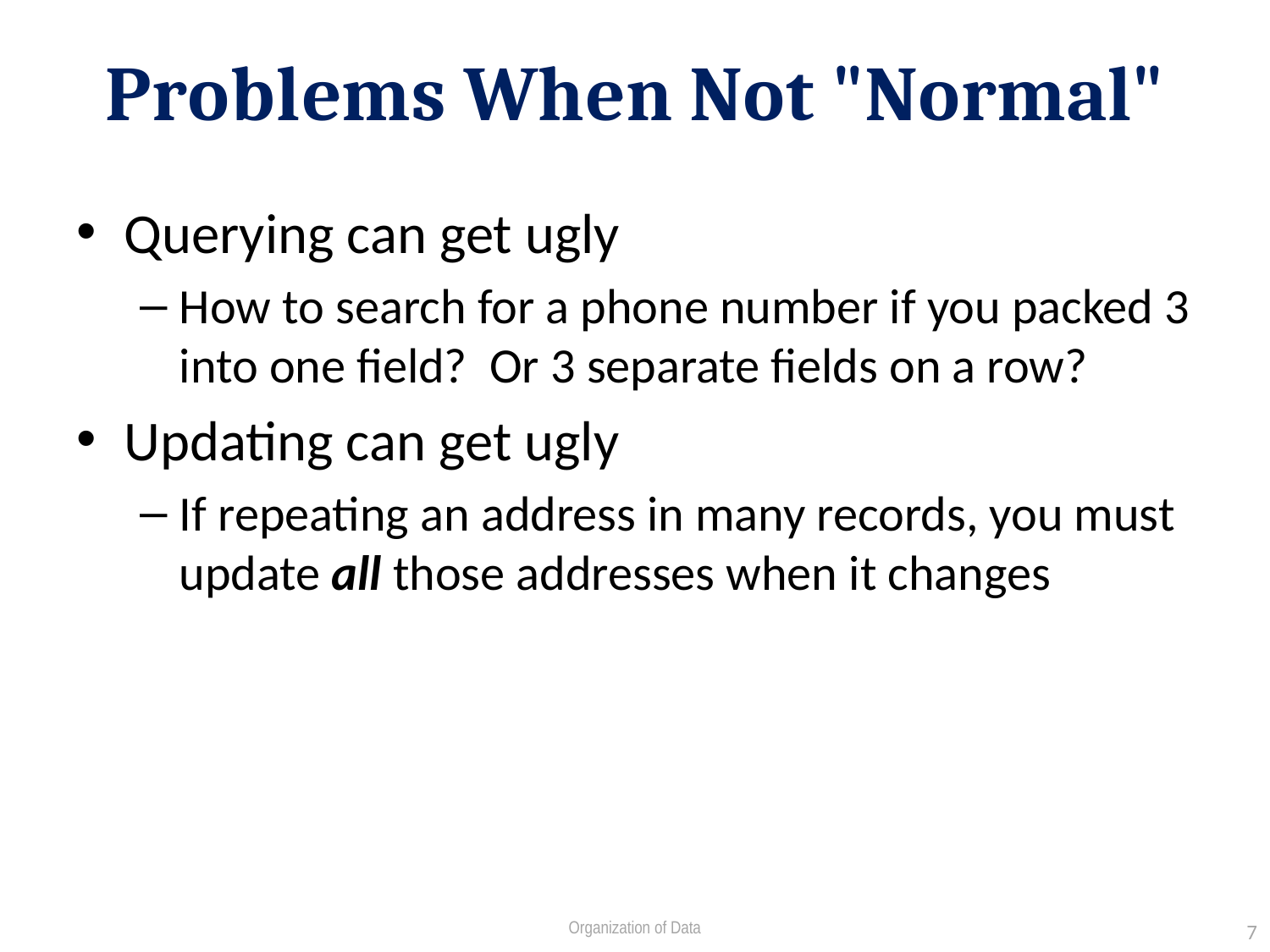

# Problems When Not "Normal"
Querying can get ugly
How to search for a phone number if you packed 3 into one field?  Or 3 separate fields on a row?
Updating can get ugly
If repeating an address in many records, you must update all those addresses when it changes
Organization of Data
7